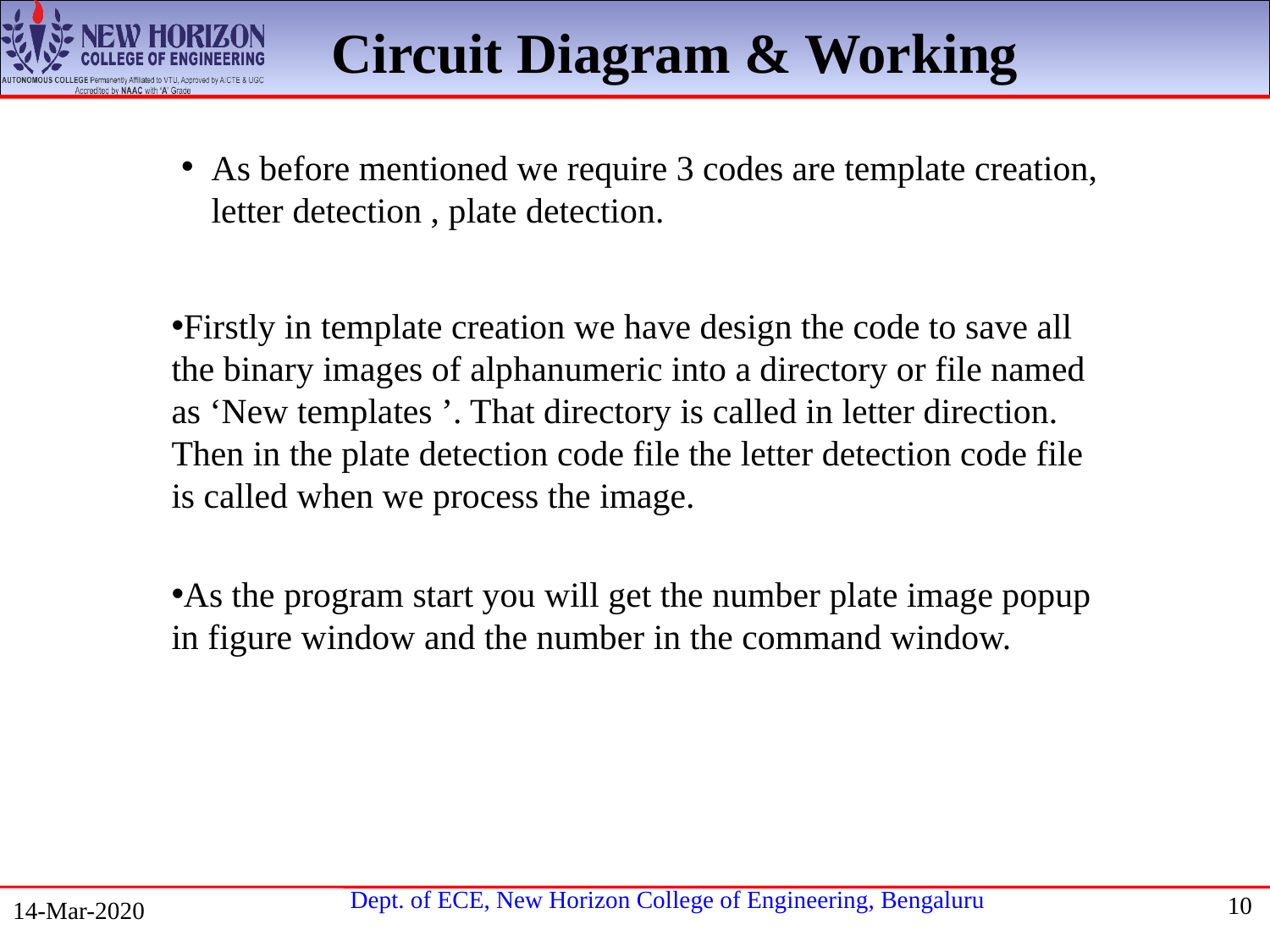

Circuit Diagram & Working
# As before mentioned we require 3 codes are template creation, letter detection , plate detection.
Firstly in template creation we have design the code to save all the binary images of alphanumeric into a directory or file named as ‘New templates ’. That directory is called in letter direction.
Then in the plate detection code file the letter detection code file is called when we process the image.

As the program start you will get the number plate image popup in figure window and the number in the command window.

10
14-Mar-2020